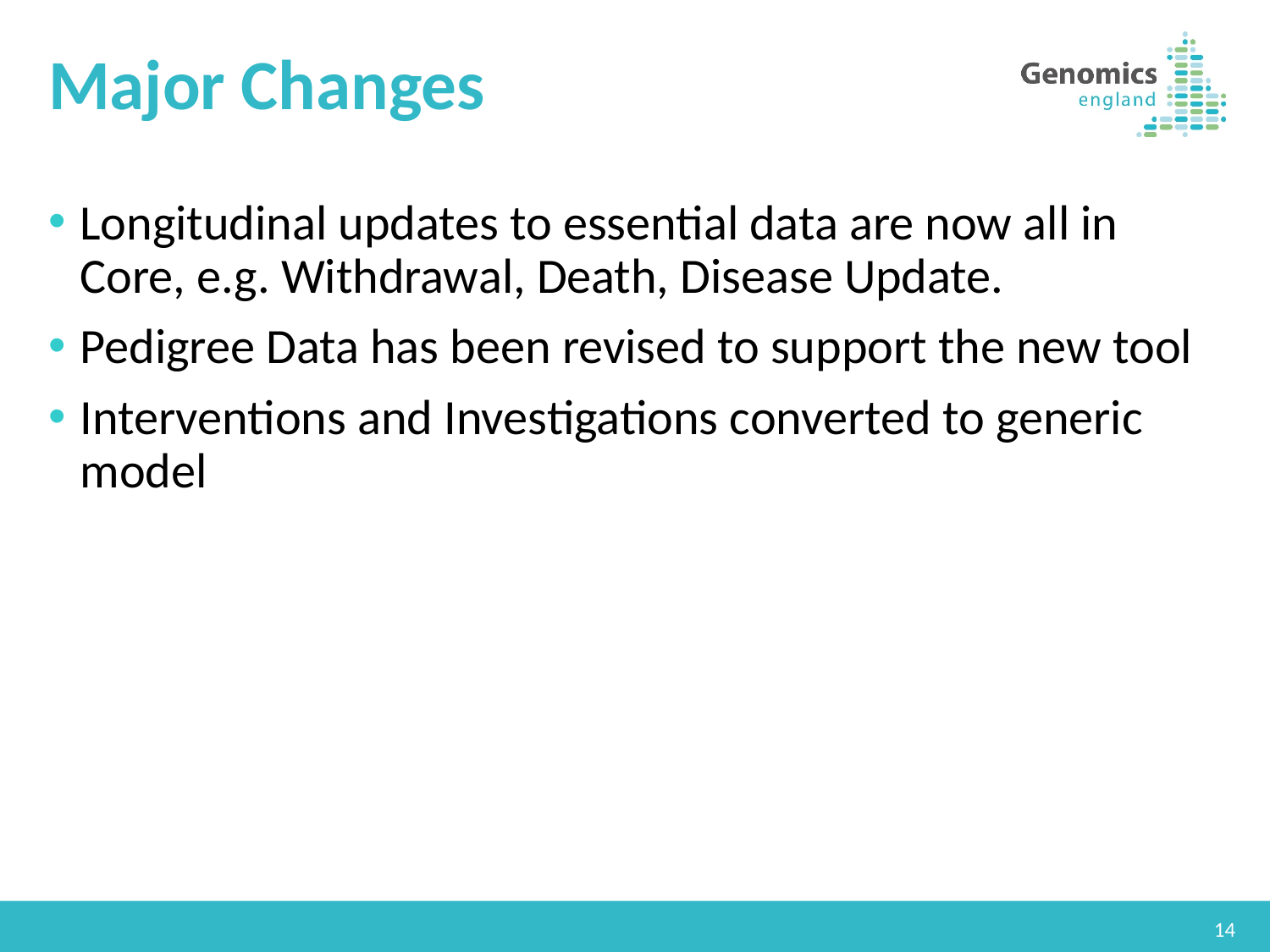

# Major Changes
Longitudinal updates to essential data are now all in Core, e.g. Withdrawal, Death, Disease Update.
Pedigree Data has been revised to support the new tool
Interventions and Investigations converted to generic model

14